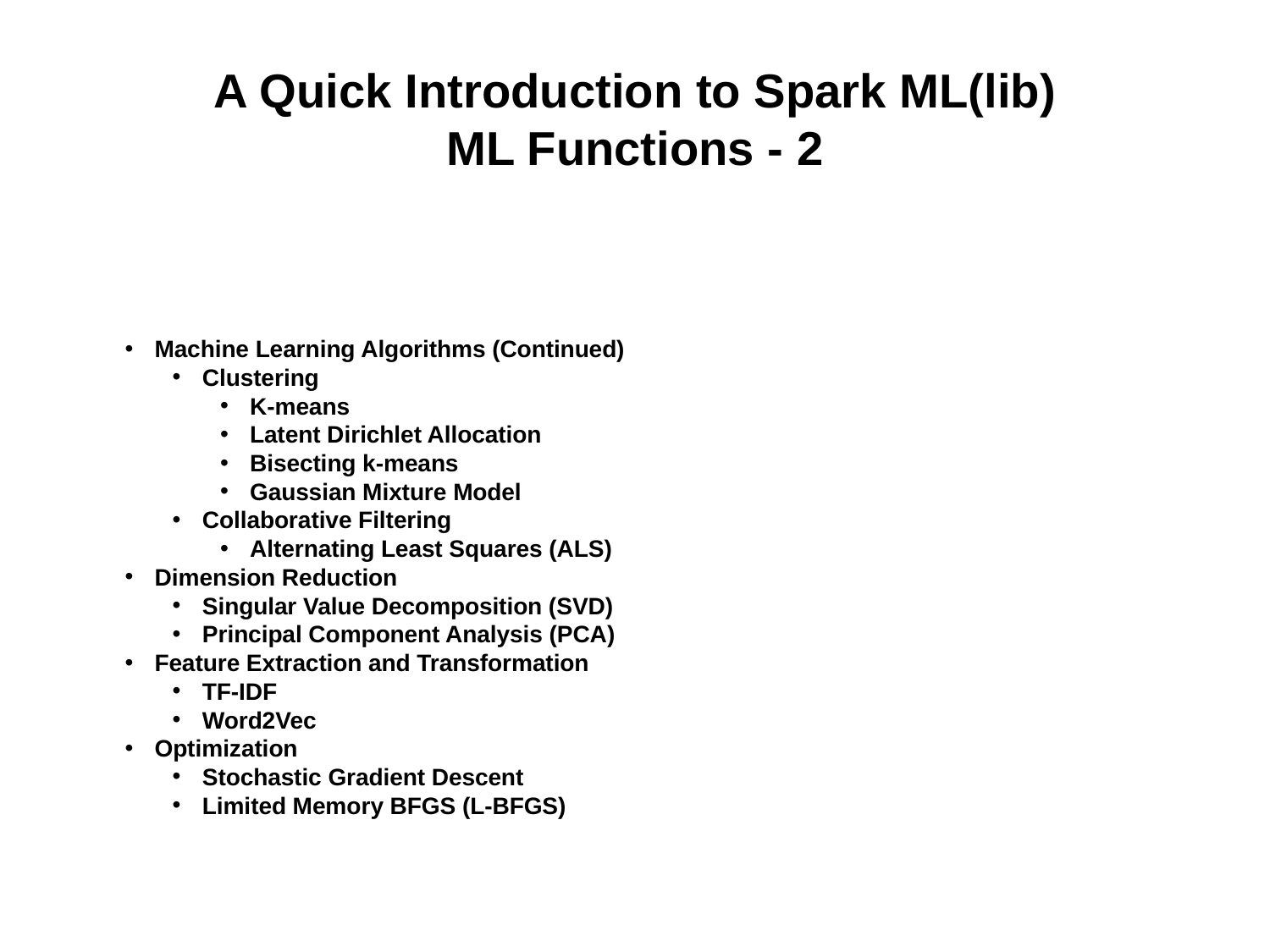

# A Quick Introduction to Spark ML(lib) ML Functions - 2
Machine Learning Algorithms (Continued)
Clustering
K-means
Latent Dirichlet Allocation
Bisecting k-means
Gaussian Mixture Model
Collaborative Filtering
Alternating Least Squares (ALS)
Dimension Reduction
Singular Value Decomposition (SVD)
Principal Component Analysis (PCA)
Feature Extraction and Transformation
TF-IDF
Word2Vec
Optimization
Stochastic Gradient Descent
Limited Memory BFGS (L-BFGS)